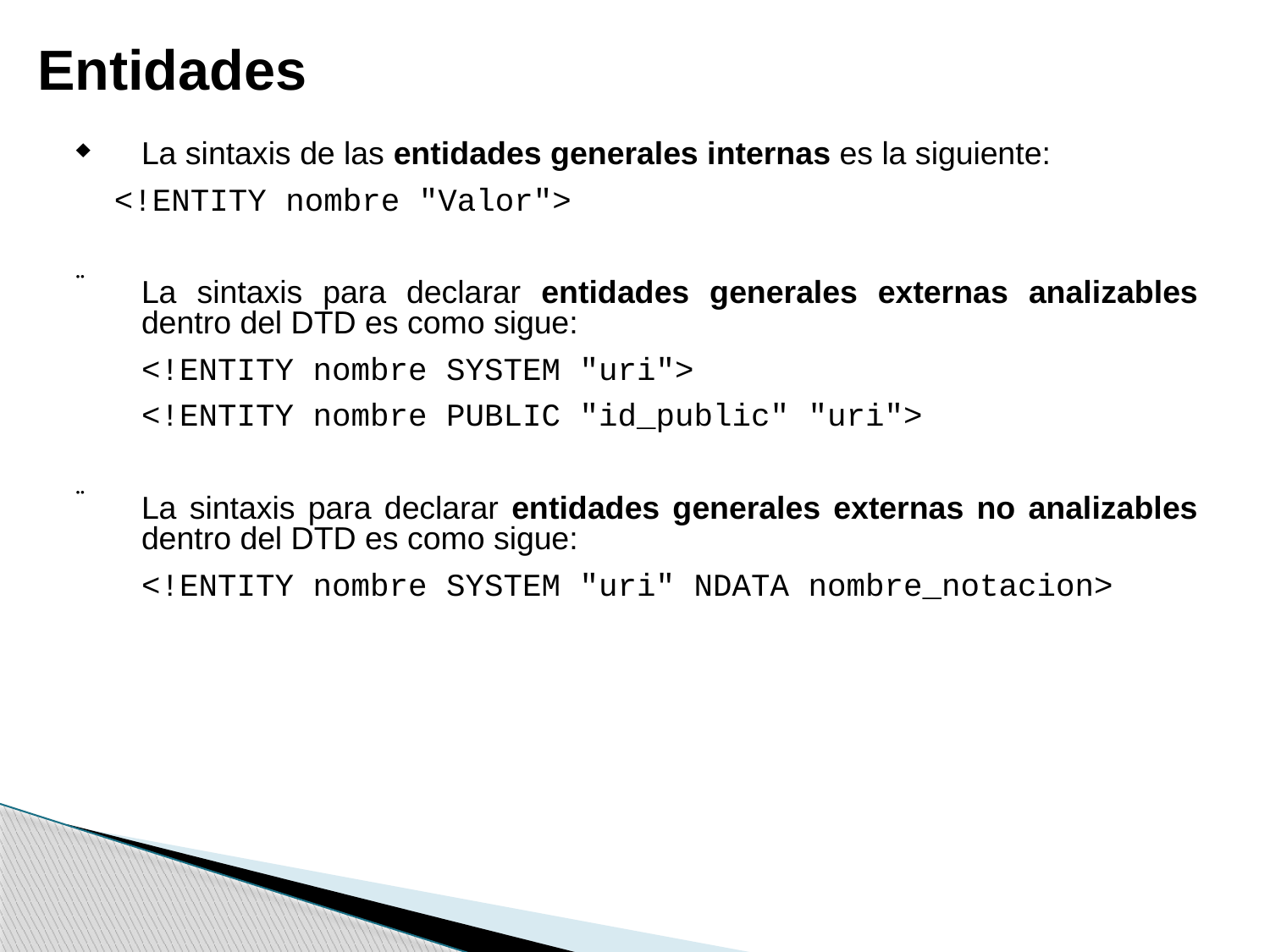

Entidades
La sintaxis de las entidades generales internas es la siguiente:
  <!ENTITY nombre "Valor">

La sintaxis para declarar entidades generales externas analizables dentro del DTD es como sigue:
	<!ENTITY nombre SYSTEM "uri">
	<!ENTITY nombre PUBLIC "id_public" "uri">

La sintaxis para declarar entidades generales externas no analizables dentro del DTD es como sigue:
	<!ENTITY nombre SYSTEM "uri" NDATA nombre_notacion>